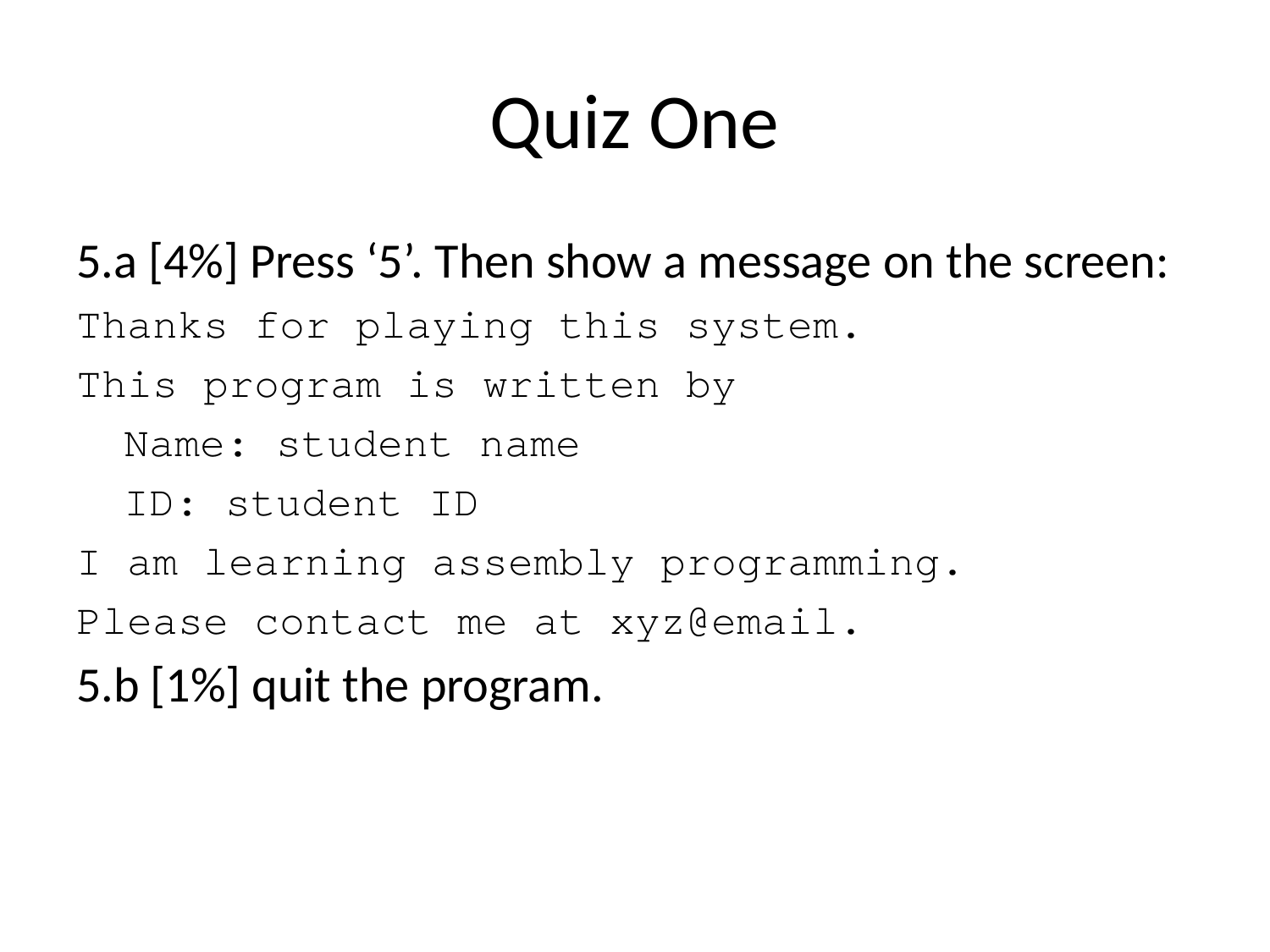

# Quiz One
5.a [4%] Press ‘5’. Then show a message on the screen:
Thanks for playing this system.
This program is written by
	Name: student name
	ID: student ID
I am learning assembly programming.
Please contact me at xyz@email.
5.b [1%] quit the program.